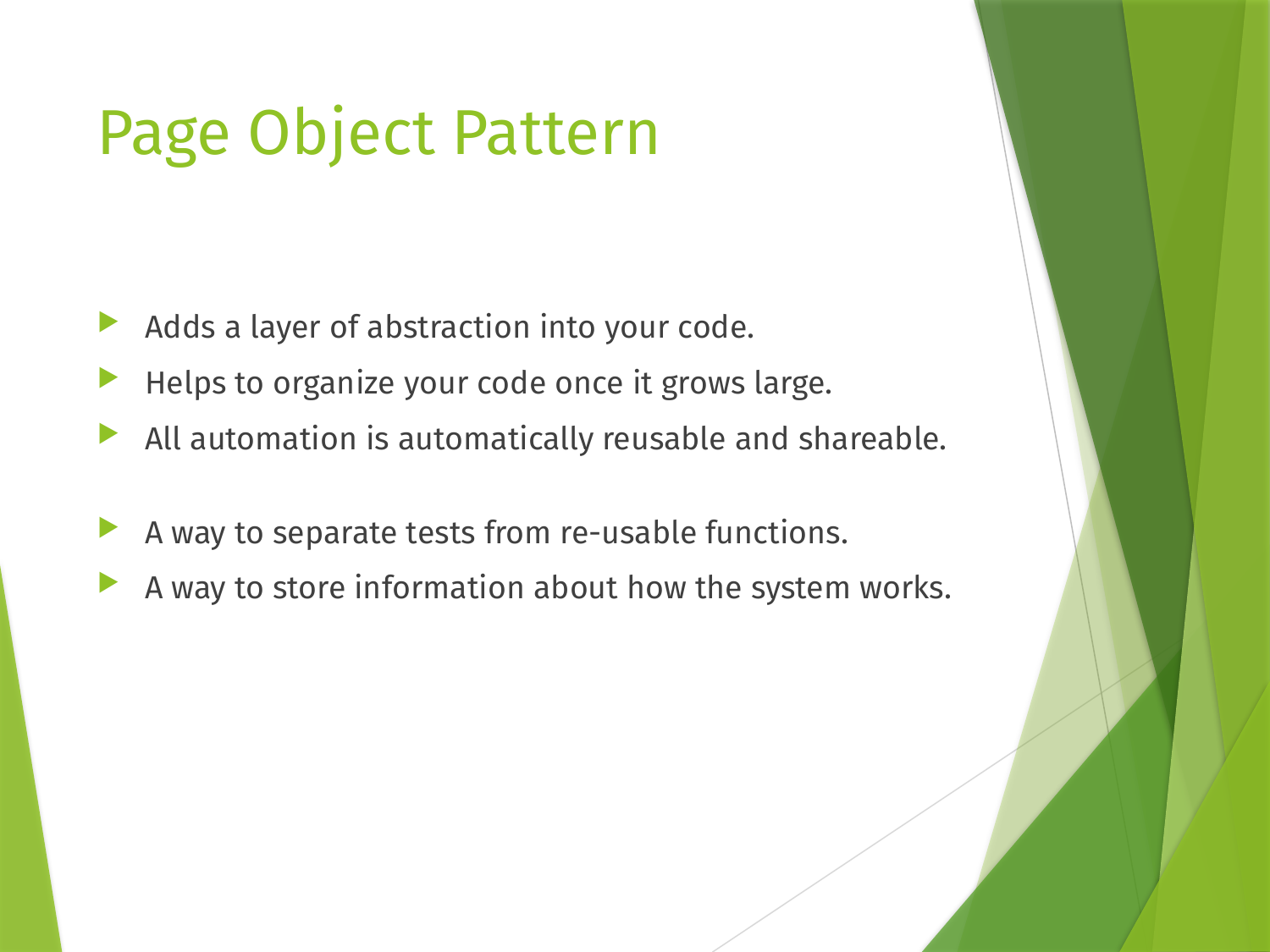

# Page Object Pattern
Adds a layer of abstraction into your code.
Helps to organize your code once it grows large.
All automation is automatically reusable and shareable.
A way to separate tests from re-usable functions.
A way to store information about how the system works.